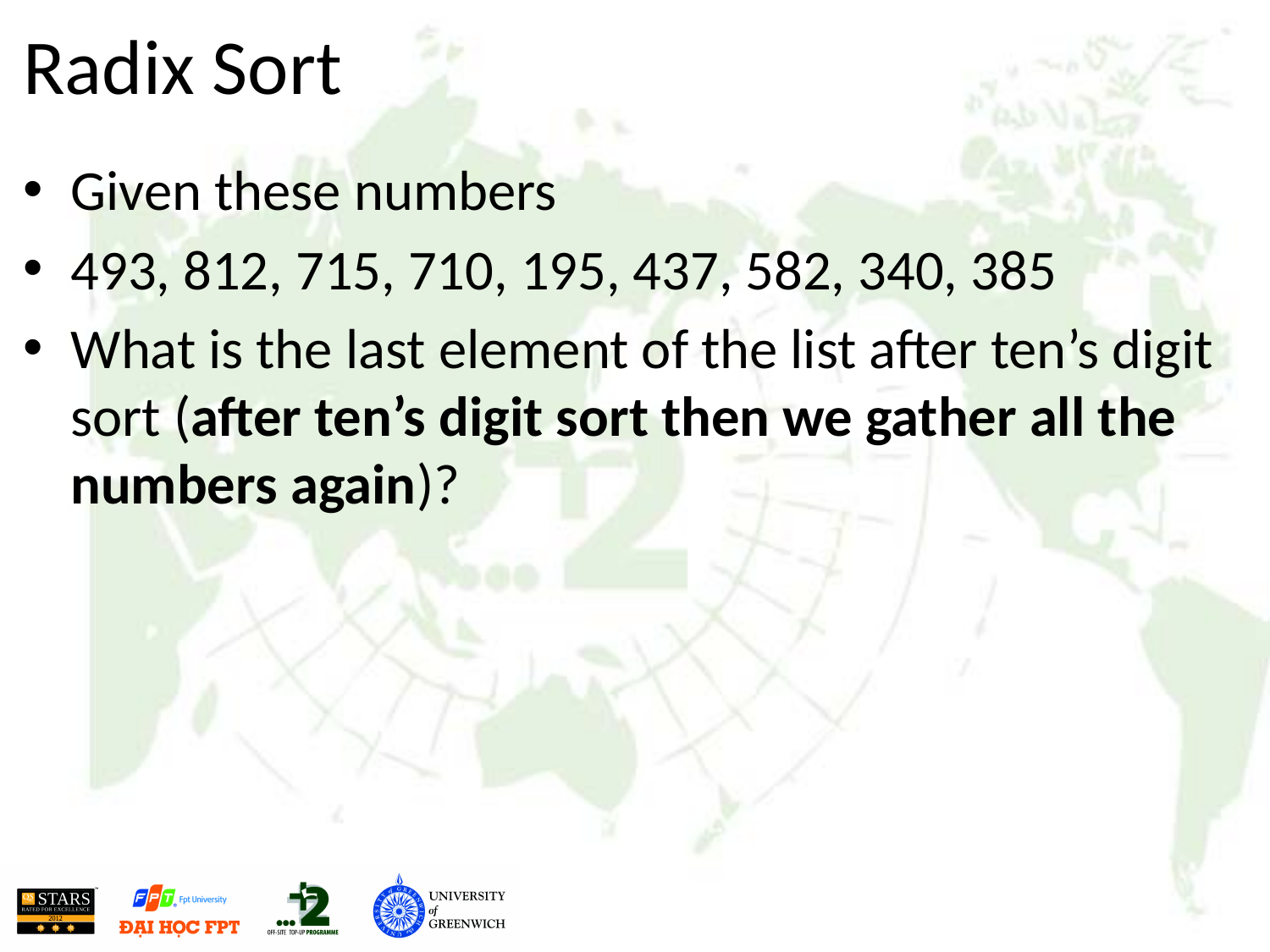

# Radix Sort
Given these numbers
493, 812, 715, 710, 195, 437, 582, 340, 385
What is the last element of the list after ten’s digit sort (after ten’s digit sort then we gather all the numbers again)?